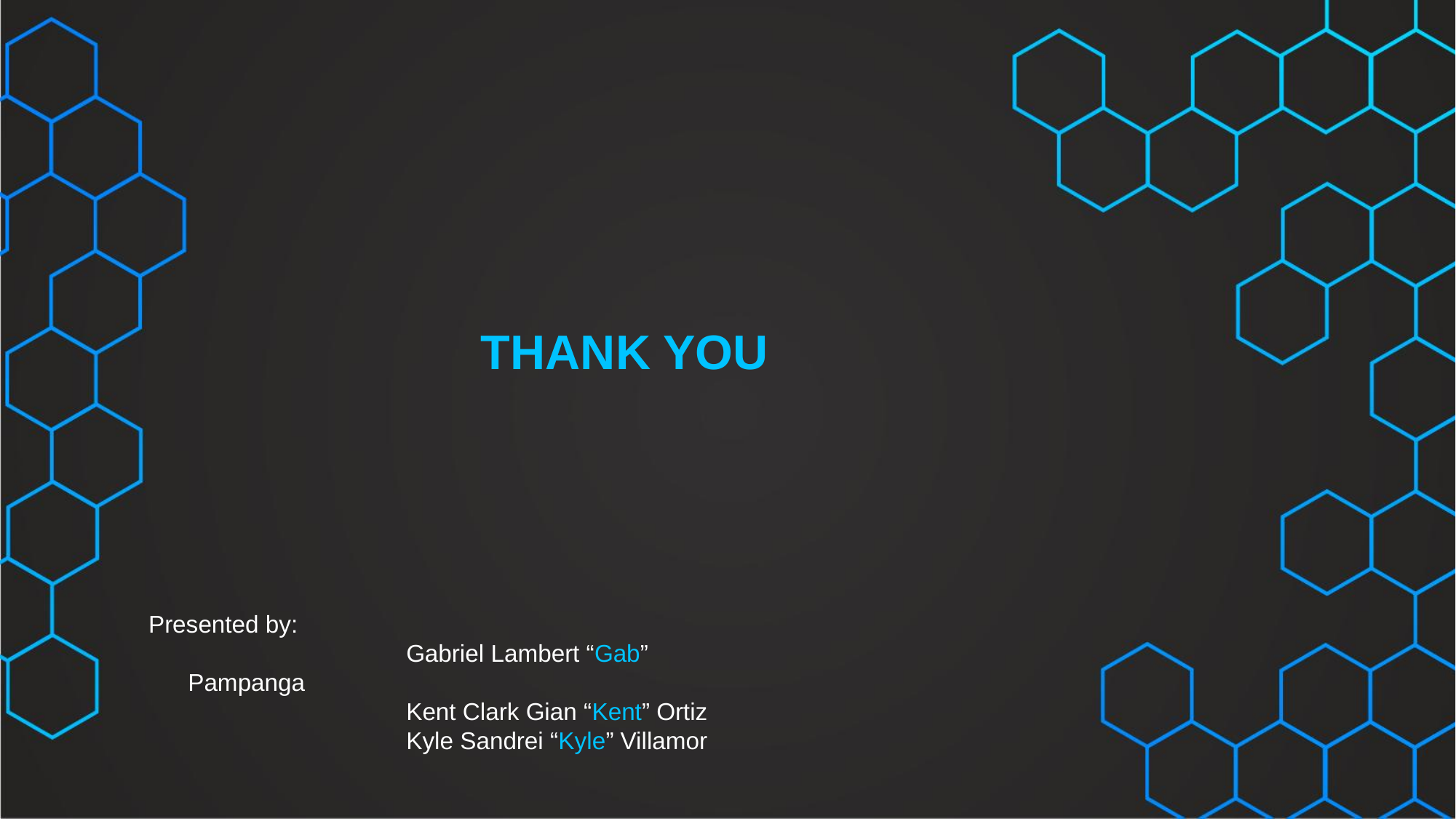

# THANK YOU
Presented by:
			Gabriel Lambert “Gab” Pampanga
			Kent Clark Gian “Kent” Ortiz
			Kyle Sandrei “Kyle” Villamor